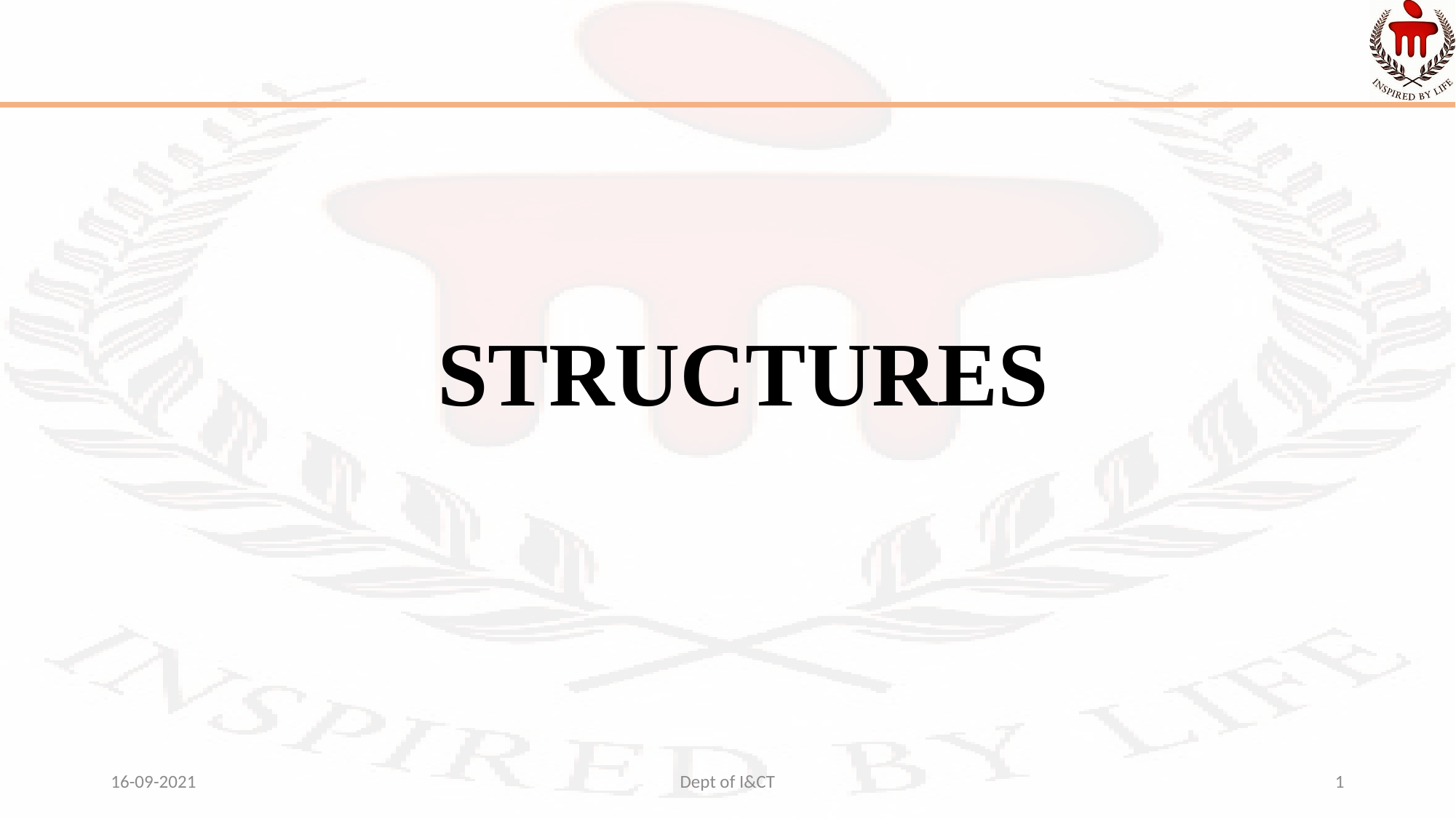

# STRUCTURES
16-09-2021
Dept of I&CT
1